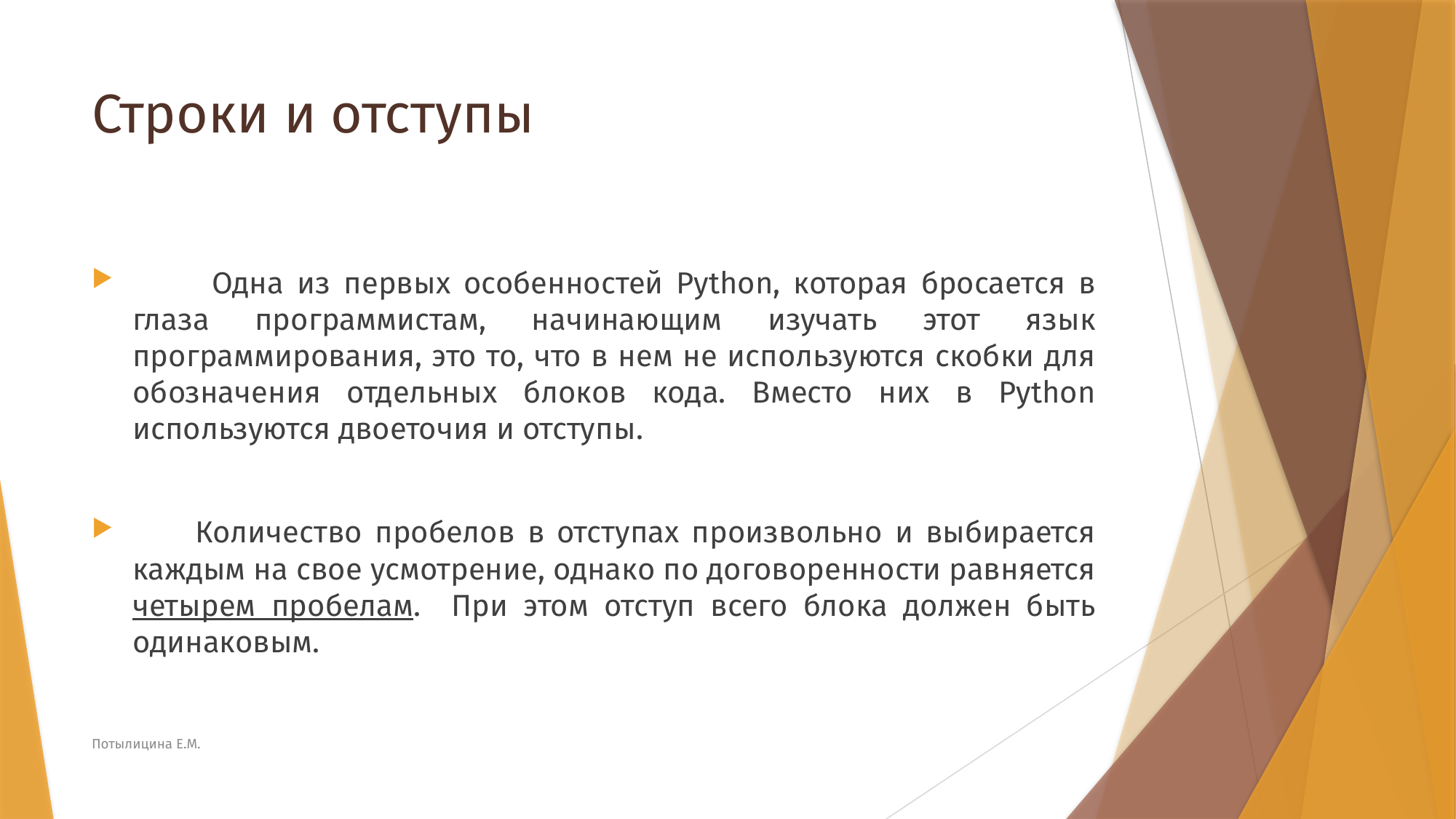

# Строки и отступы
      Одна из первых особенностей Python, которая бросается в глаза программистам, начинающим изучать этот язык программирования, это то, что в нем не используются скобки для обозначения отдельных блоков кода. Вместо них в Python используются двоеточия и отступы.

     Количество пробелов в отступах произвольно и выбирается каждым на свое усмотрение, однако по договоренности равняется четырем пробелам.  При этом отступ всего блока должен быть одинаковым.

Потылицина Е.М.